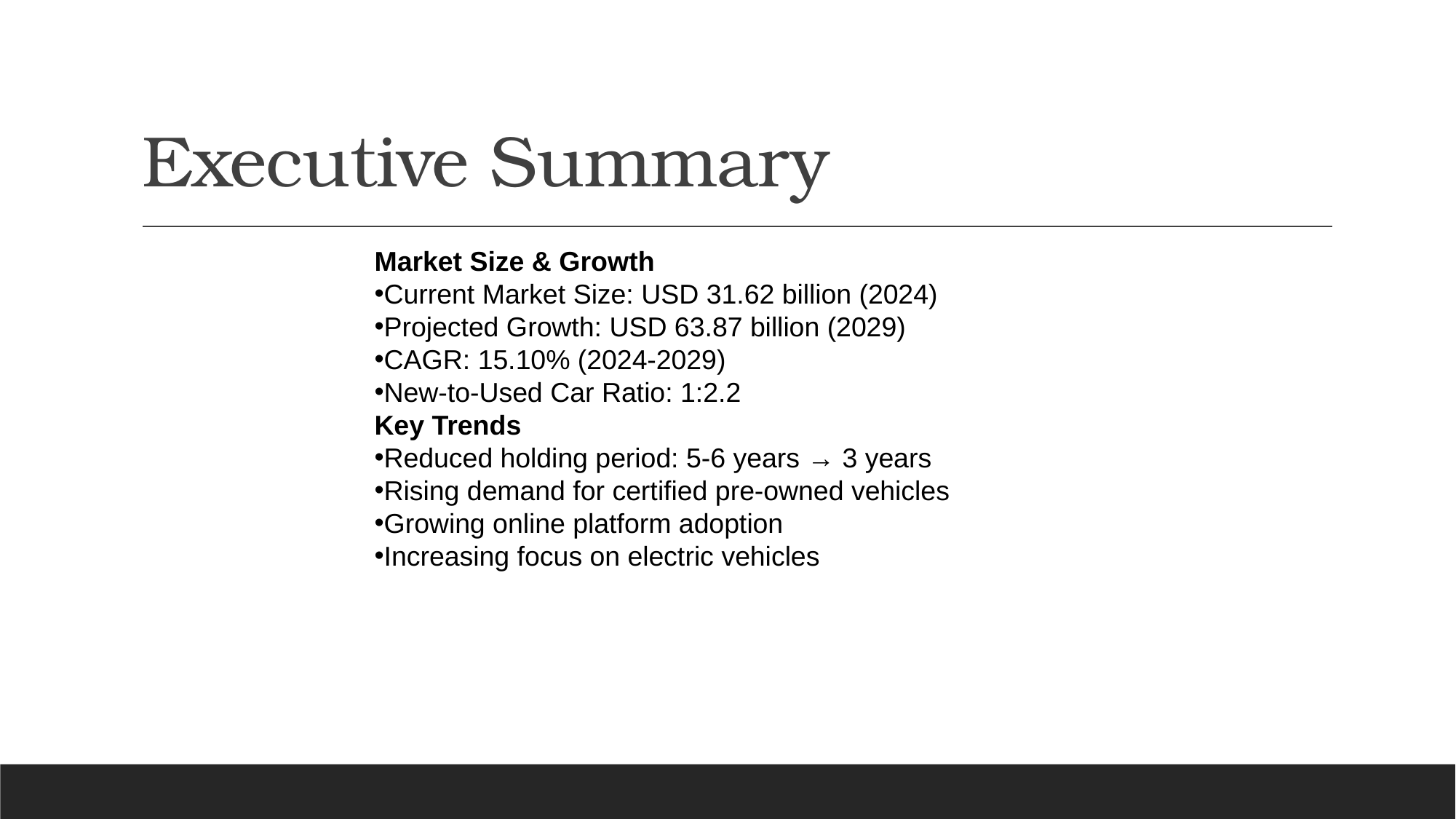

# Executive Summary
Market Size & Growth
Current Market Size: USD 31.62 billion (2024)
Projected Growth: USD 63.87 billion (2029)
CAGR: 15.10% (2024-2029)
New-to-Used Car Ratio: 1:2.2
Key Trends
Reduced holding period: 5-6 years → 3 years
Rising demand for certified pre-owned vehicles
Growing online platform adoption
Increasing focus on electric vehicles